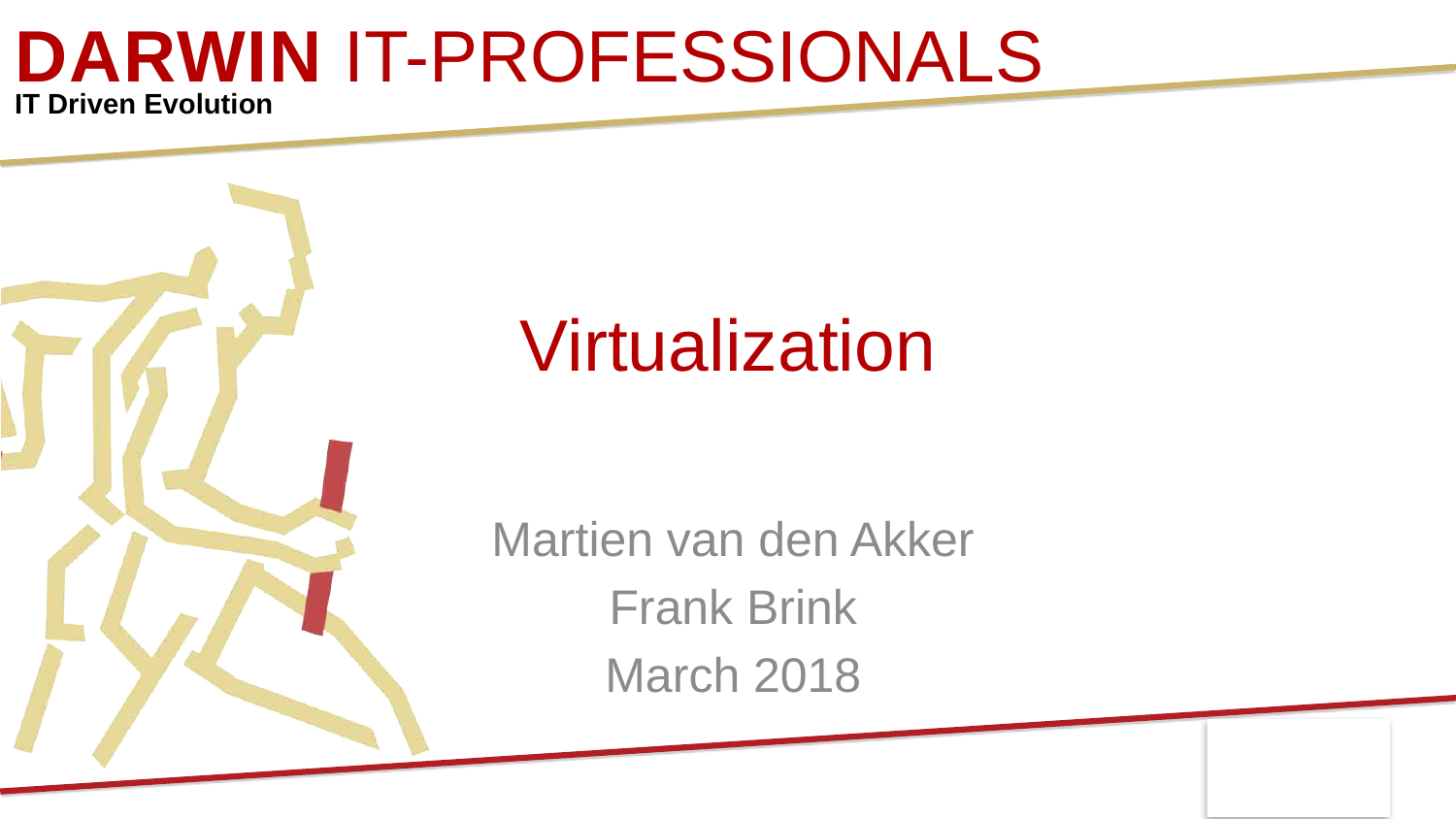

# Virtualization
Martien van den Akker
Frank Brink
March 2018